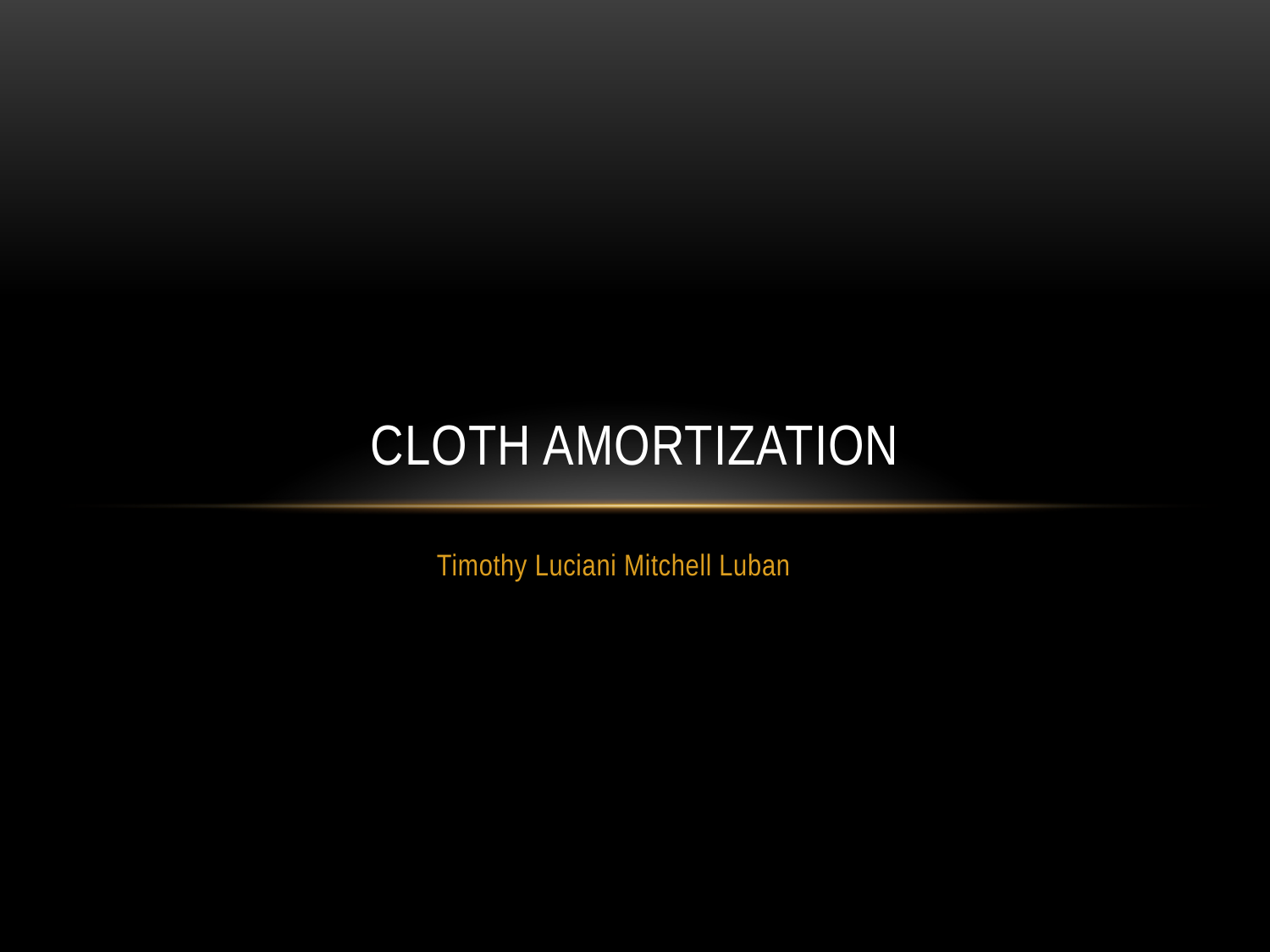

# Cloth Amortization
Timothy Luciani Mitchell Luban